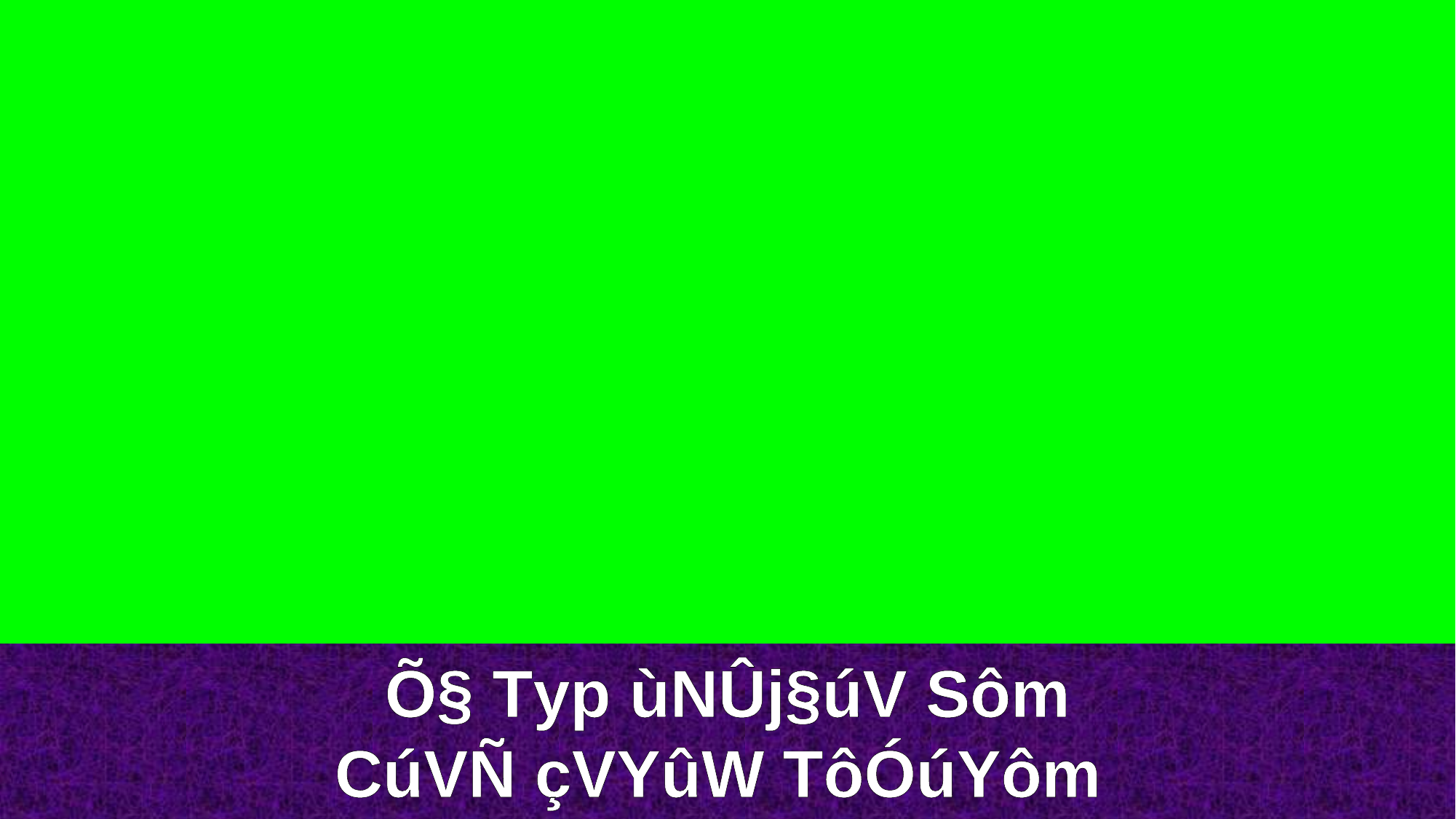

Õ§ Typ ùNÛj§úV Sôm
CúVÑ çVYûW TôÓúYôm